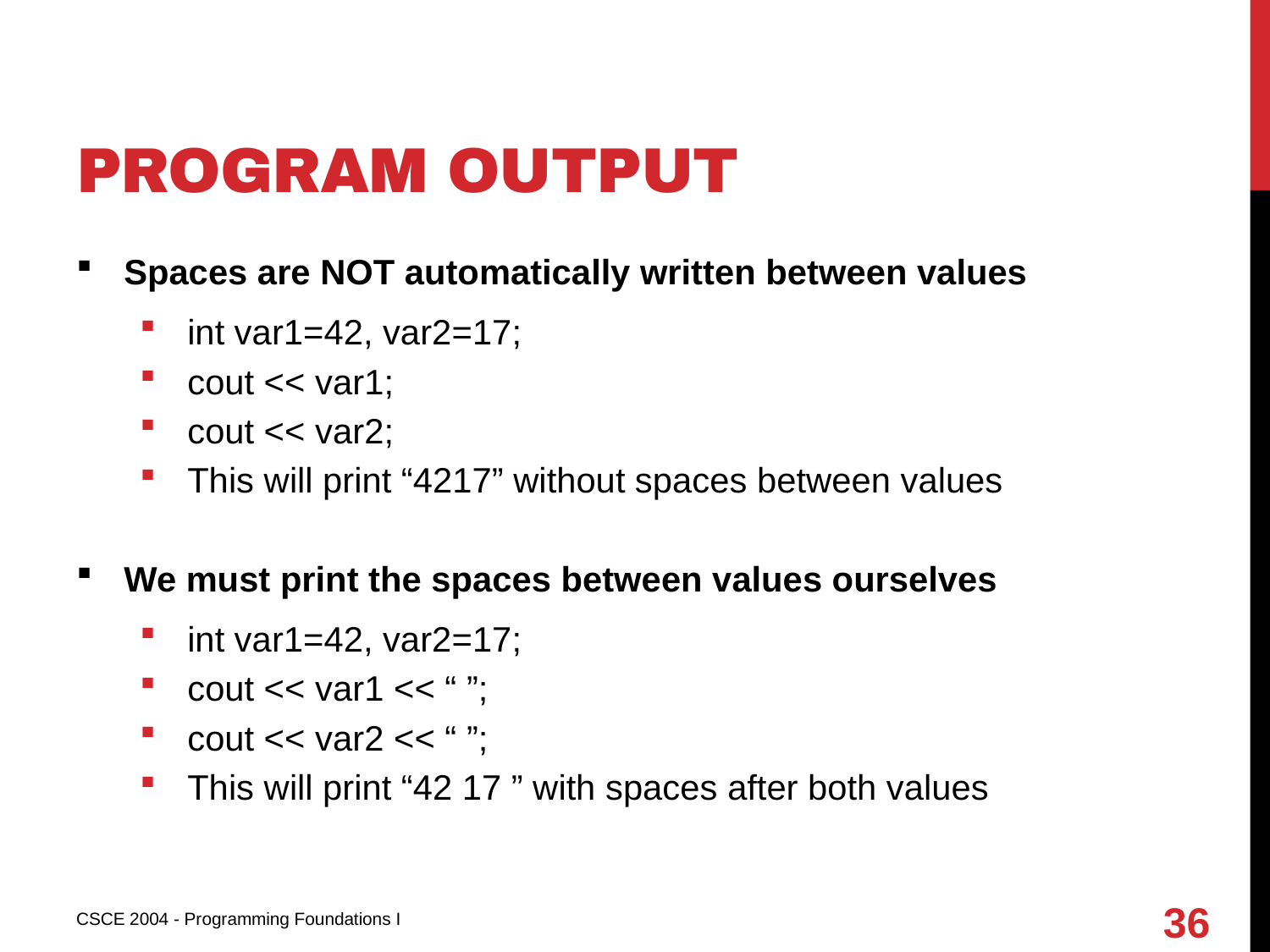

# Program output
Spaces are NOT automatically written between values
int var1=42, var2=17;
cout << var1;
cout << var2;
This will print “4217” without spaces between values

We must print the spaces between values ourselves
int var1=42, var2=17;
cout << var1 << “ ”;
cout << var2 << “ ”;
This will print “42 17 ” with spaces after both values
36
CSCE 2004 - Programming Foundations I